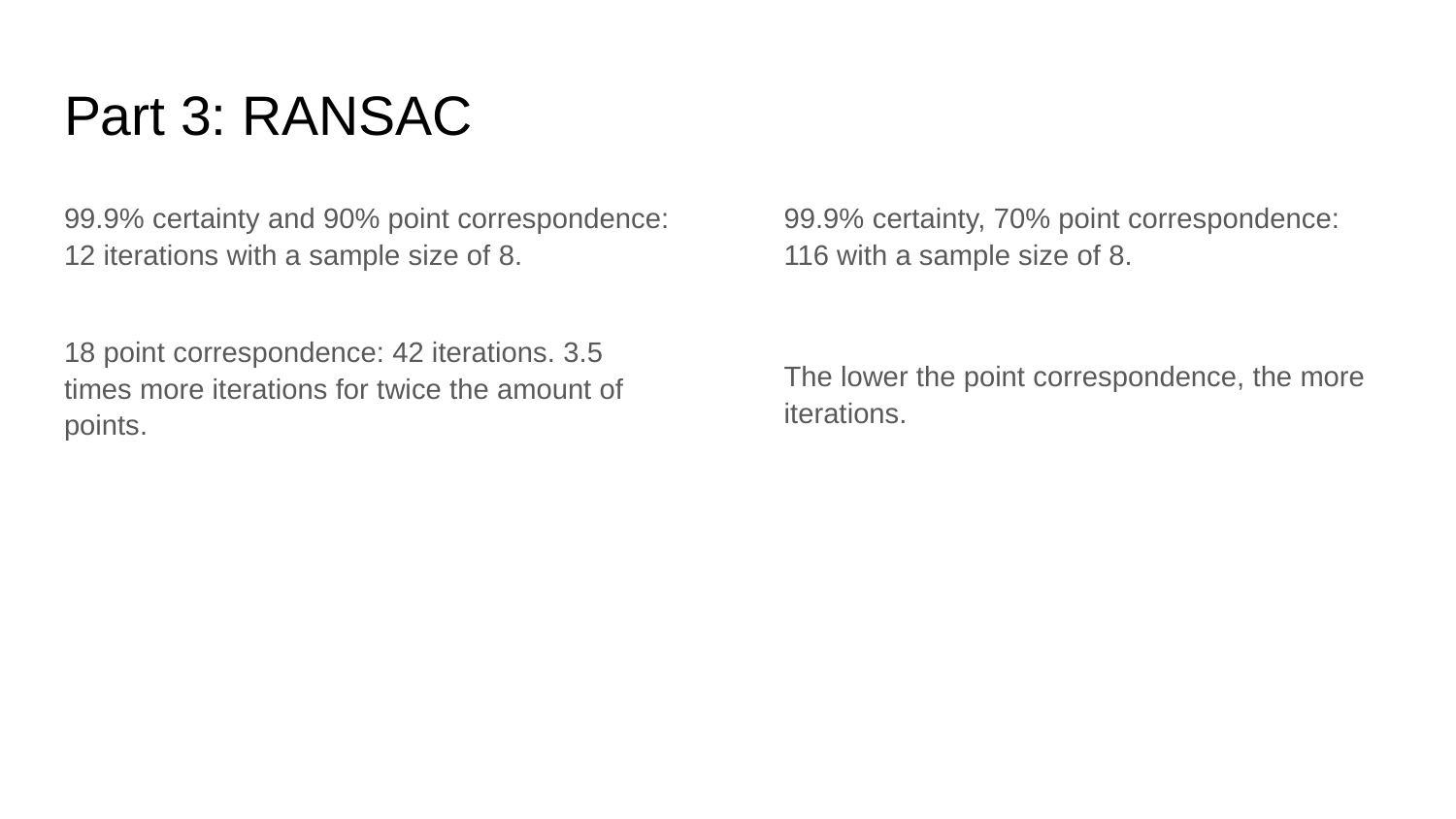

# Part 3: RANSAC
99.9% certainty and 90% point correspondence: 12 iterations with a sample size of 8.
18 point correspondence: 42 iterations. 3.5 times more iterations for twice the amount of points.
99.9% certainty, 70% point correspondence: 116 with a sample size of 8.

The lower the point correspondence, the more iterations.